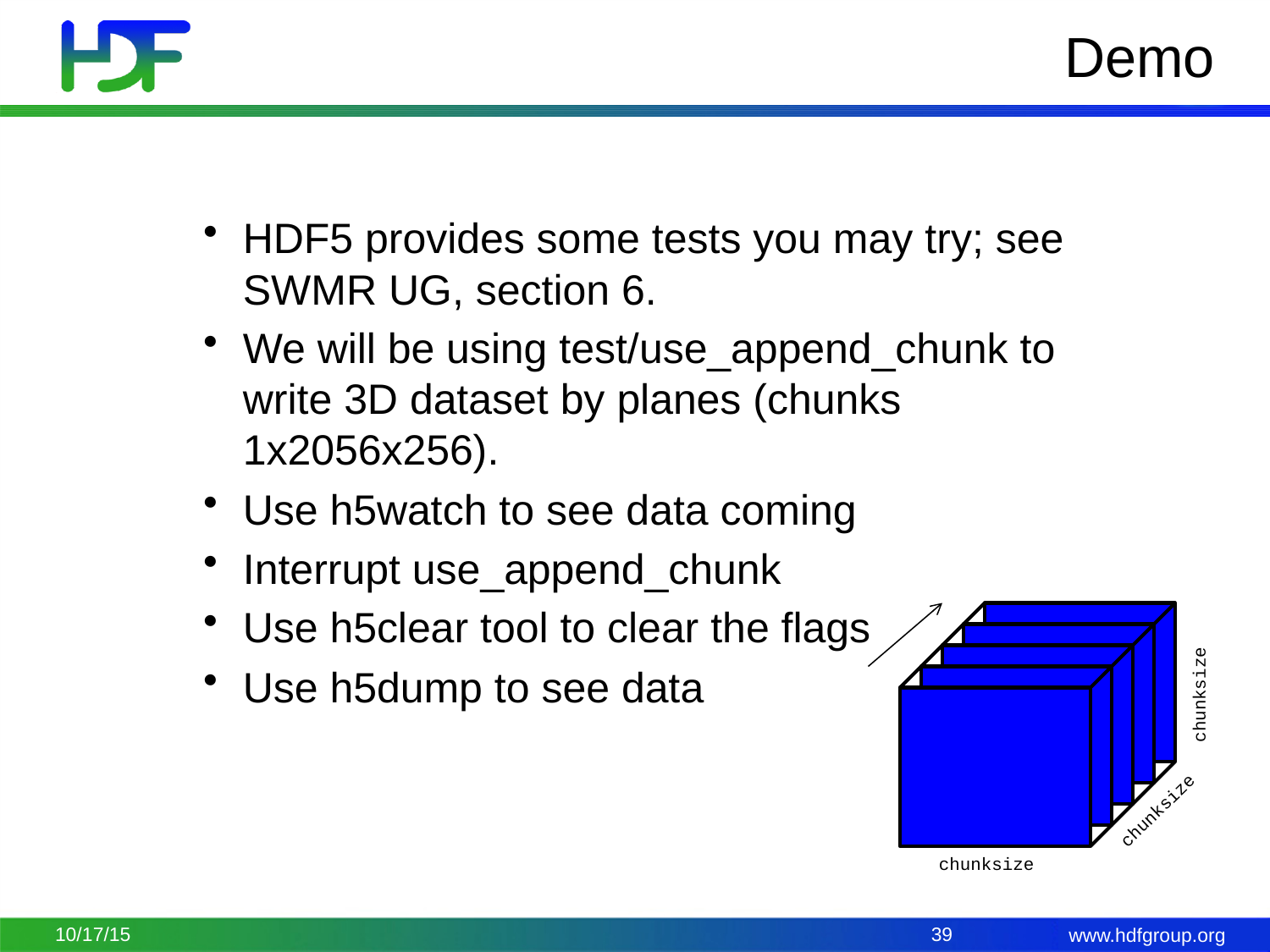

# Demo

HDF5 provides some tests you may try; see SWMR UG, section 6.
We will be using test/use_append_chunk to write 3D dataset by planes (chunks 1x2056x256).
Use h5watch to see data coming
Interrupt use_append_chunk
Use h5clear tool to clear the flags
Use h5dump to see data

chunksize

chunksize
chunksize
10/17/15
39